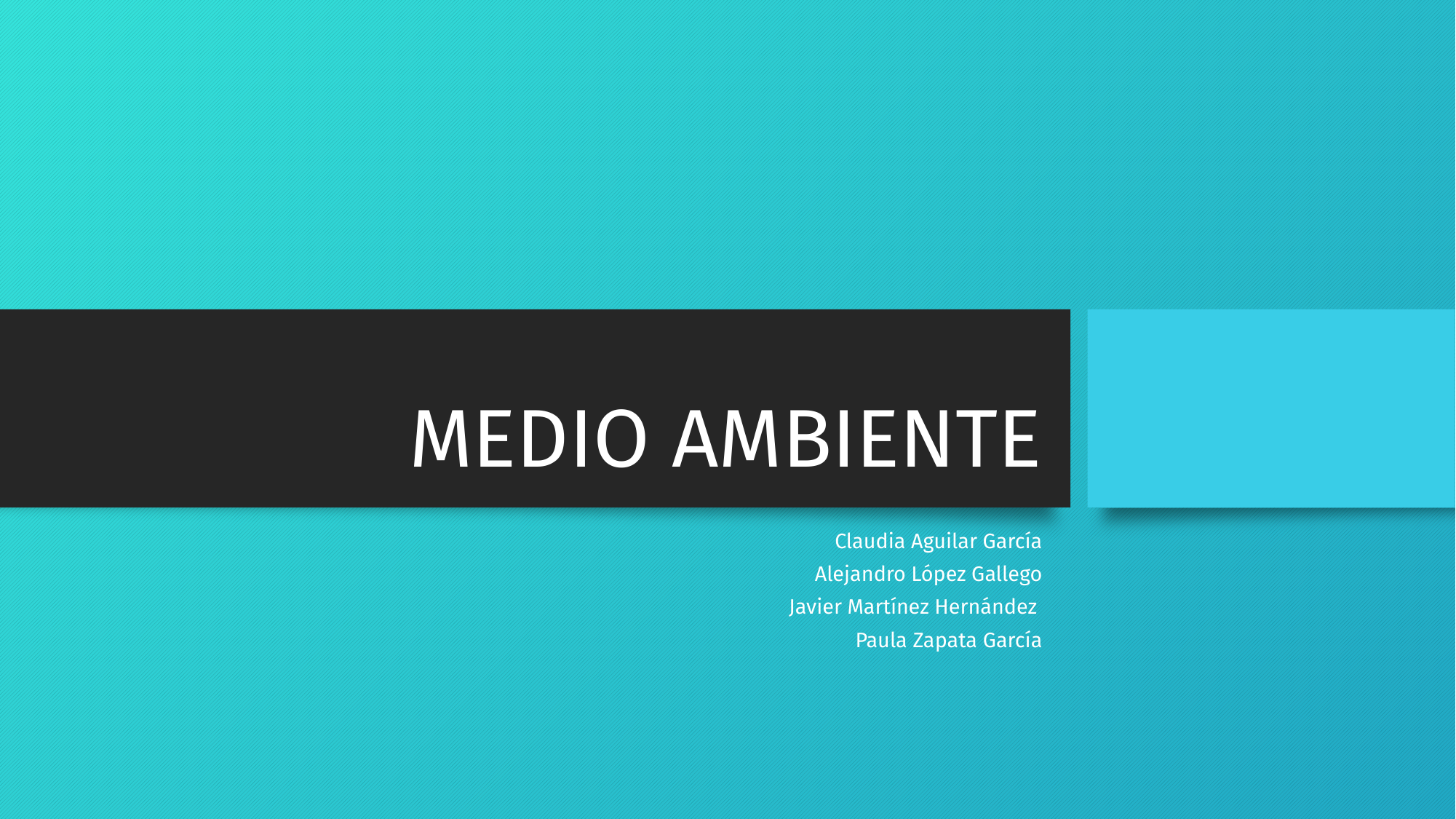

# MEDIO AMBIENTE
Claudia Aguilar García
Alejandro López Gallego
Javier Martínez Hernández
Paula Zapata García